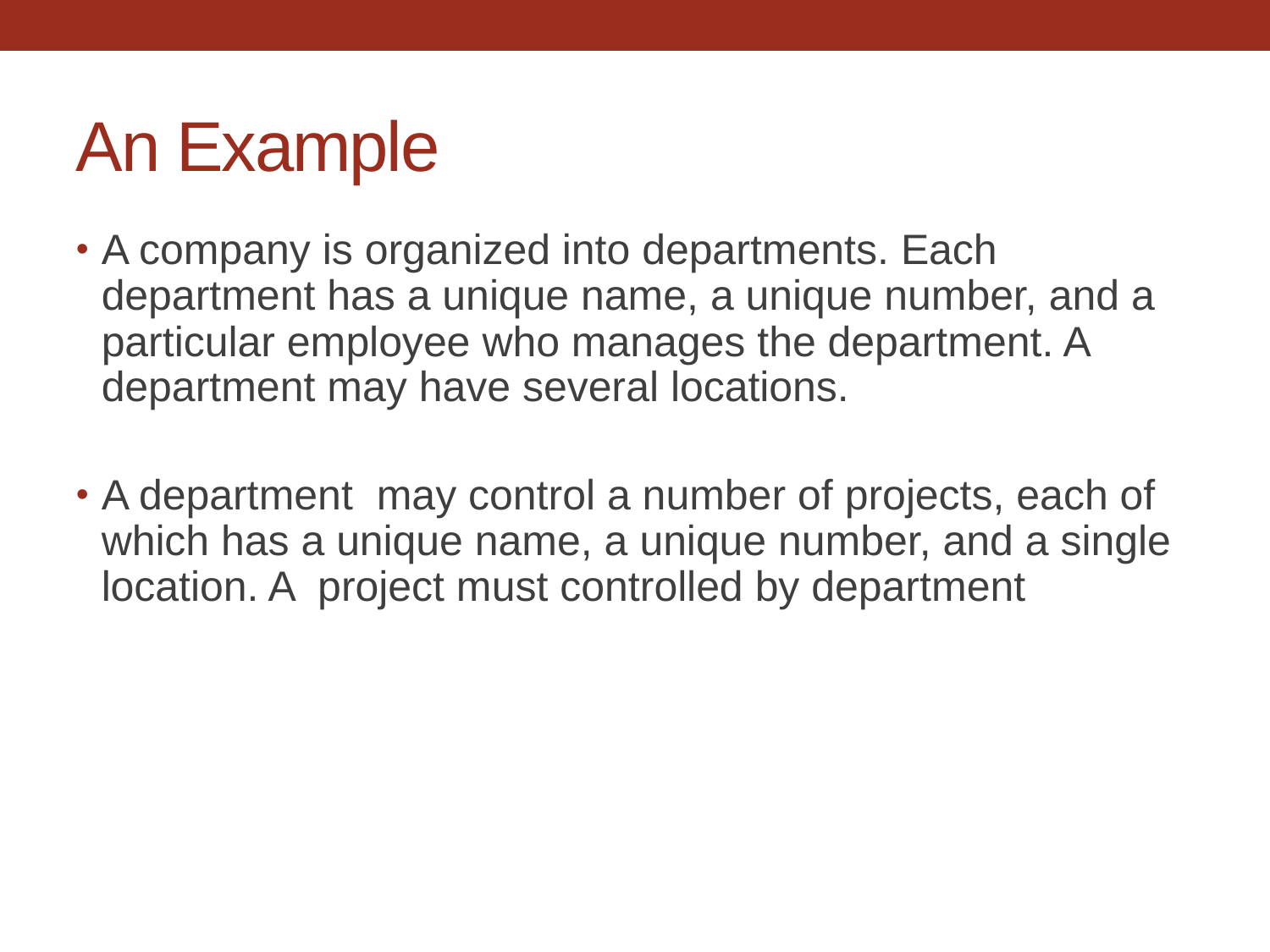

An Example
A company is organized into departments. Each department has a unique name, a unique number, and a particular employee who manages the department. A department may have several locations.

A department  may control a number of projects, each of which has a unique name, a unique number, and a single location. A  project must controlled by department